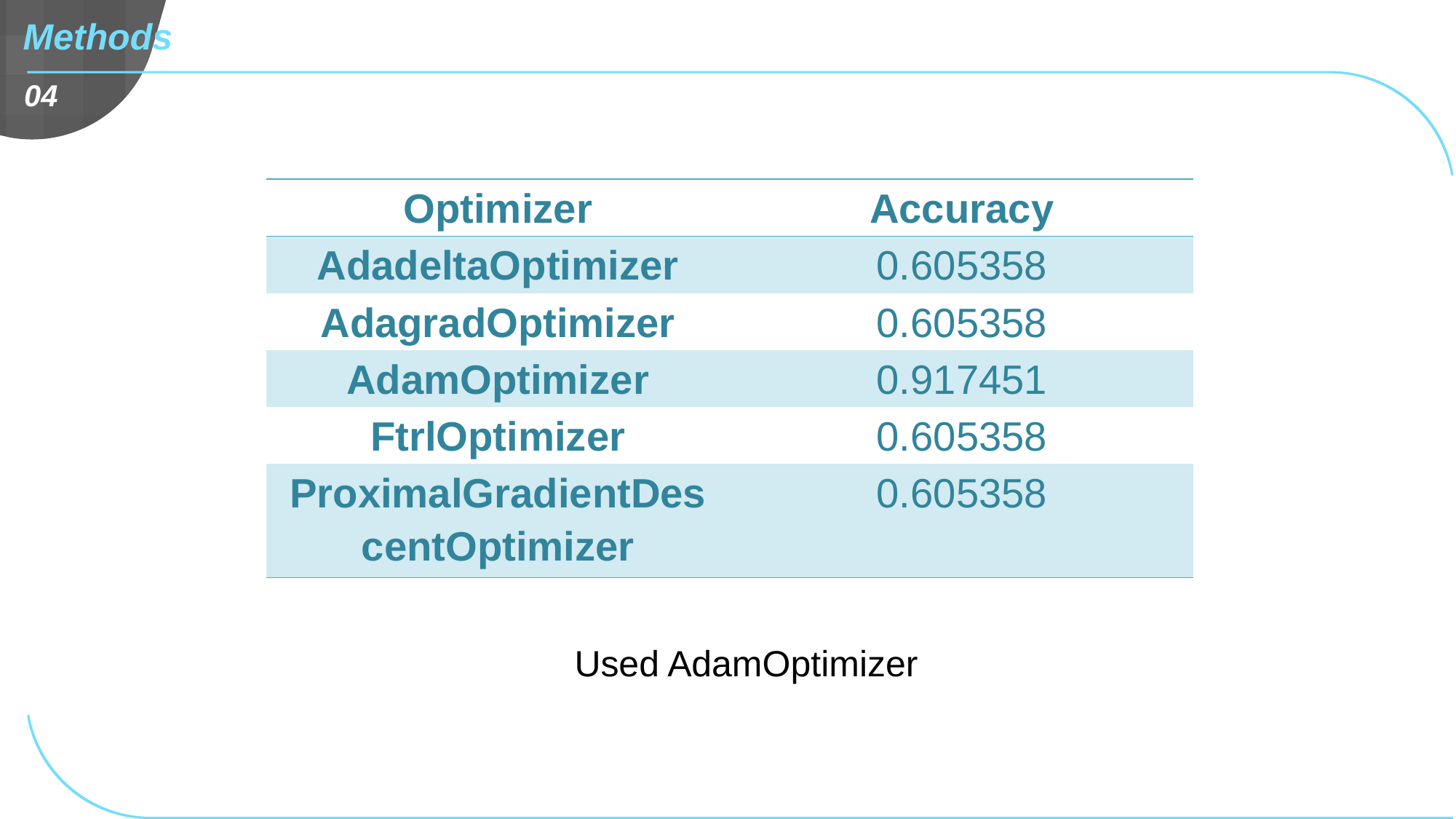

Methods

04
| Optimizer | Accuracy |
| --- | --- |
| AdadeltaOptimizer | 0.605358 |
| AdagradOptimizer | 0.605358 |
| AdamOptimizer | 0.917451 |
| FtrlOptimizer | 0.605358 |
| ProximalGradientDescentOptimizer | 0.605358 |
Used AdamOptimizer